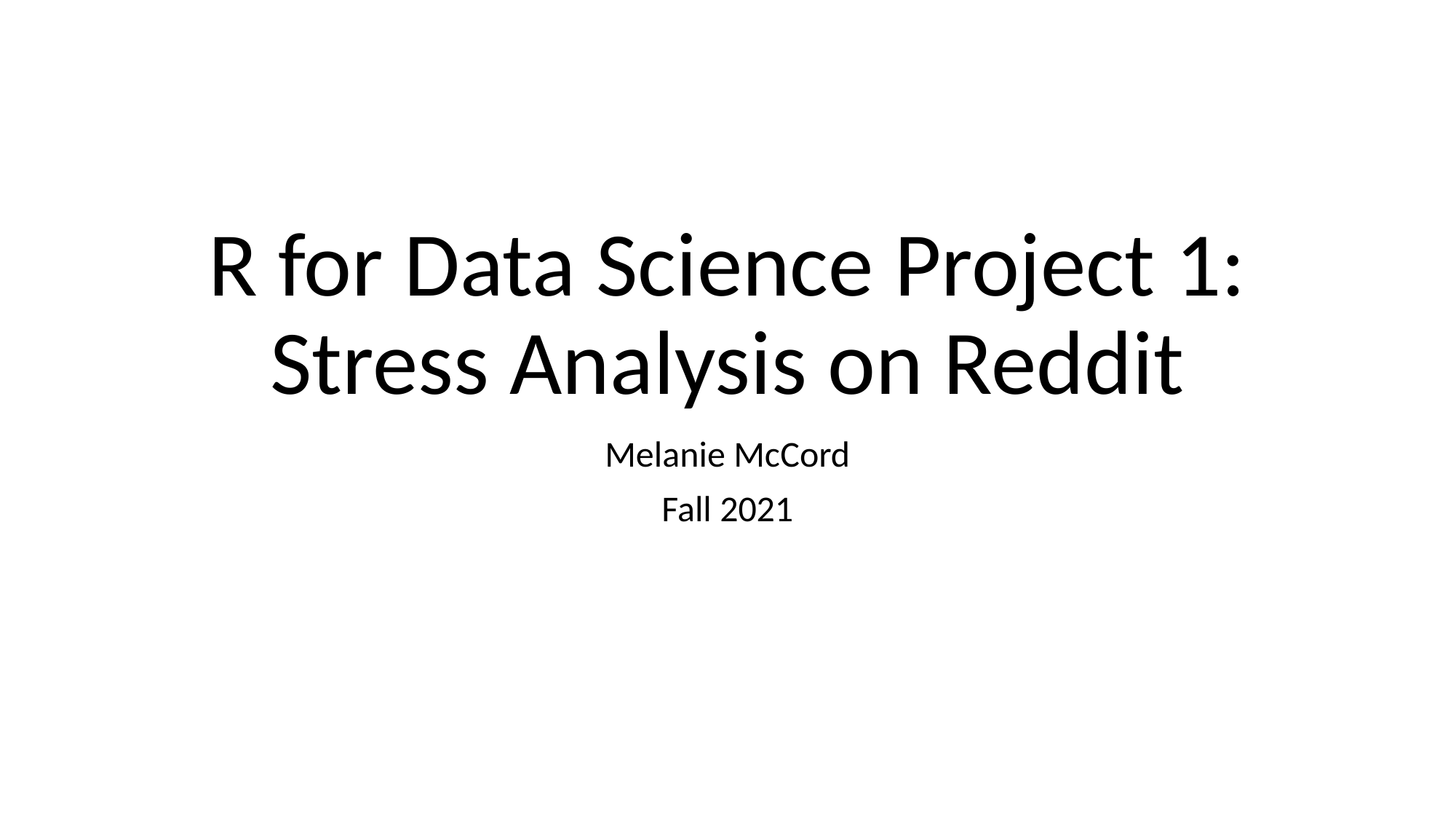

# R for Data Science Project 1: Stress Analysis on Reddit
Melanie McCord
Fall 2021